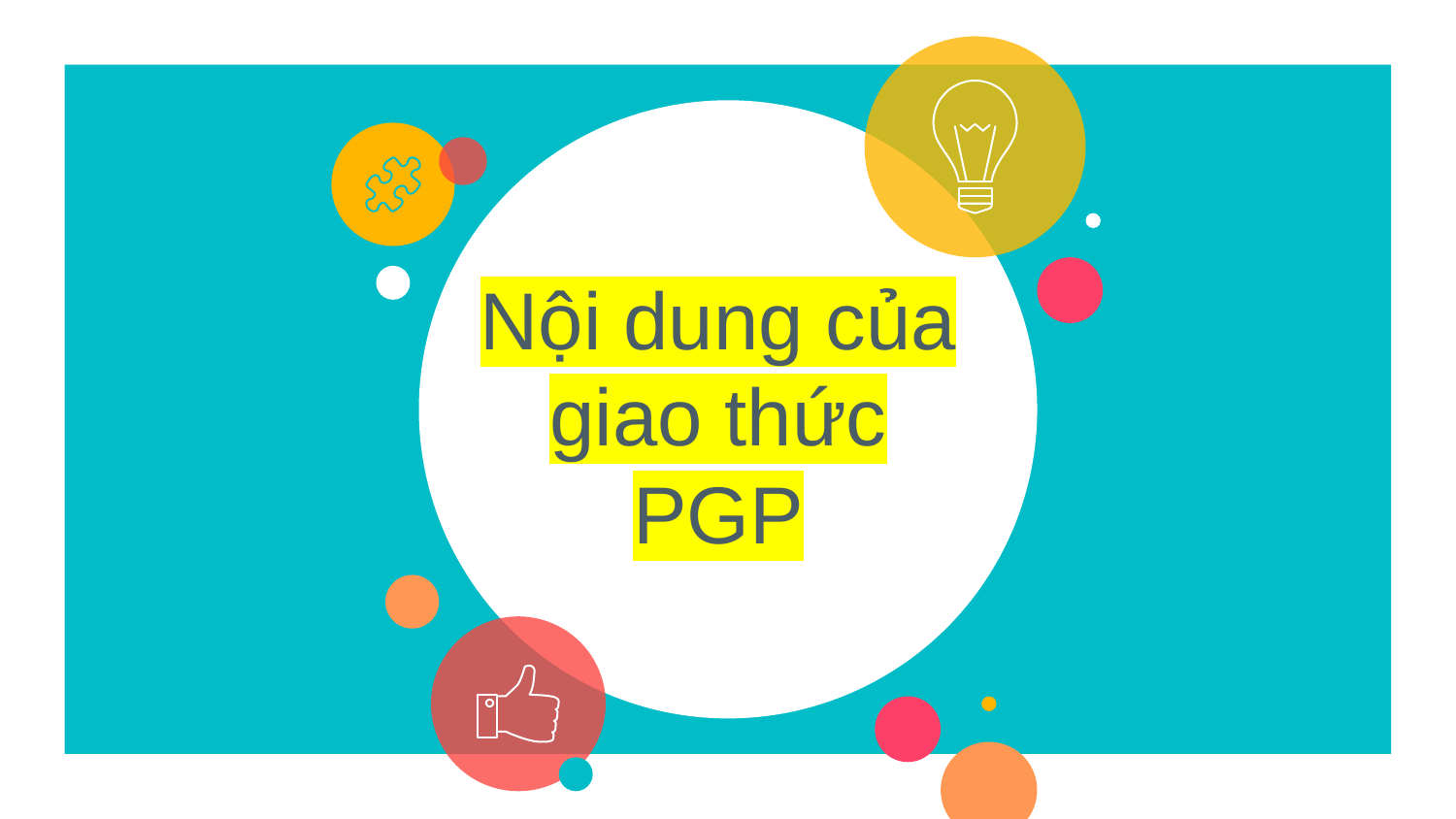

# Nội dung của giao thức PGP